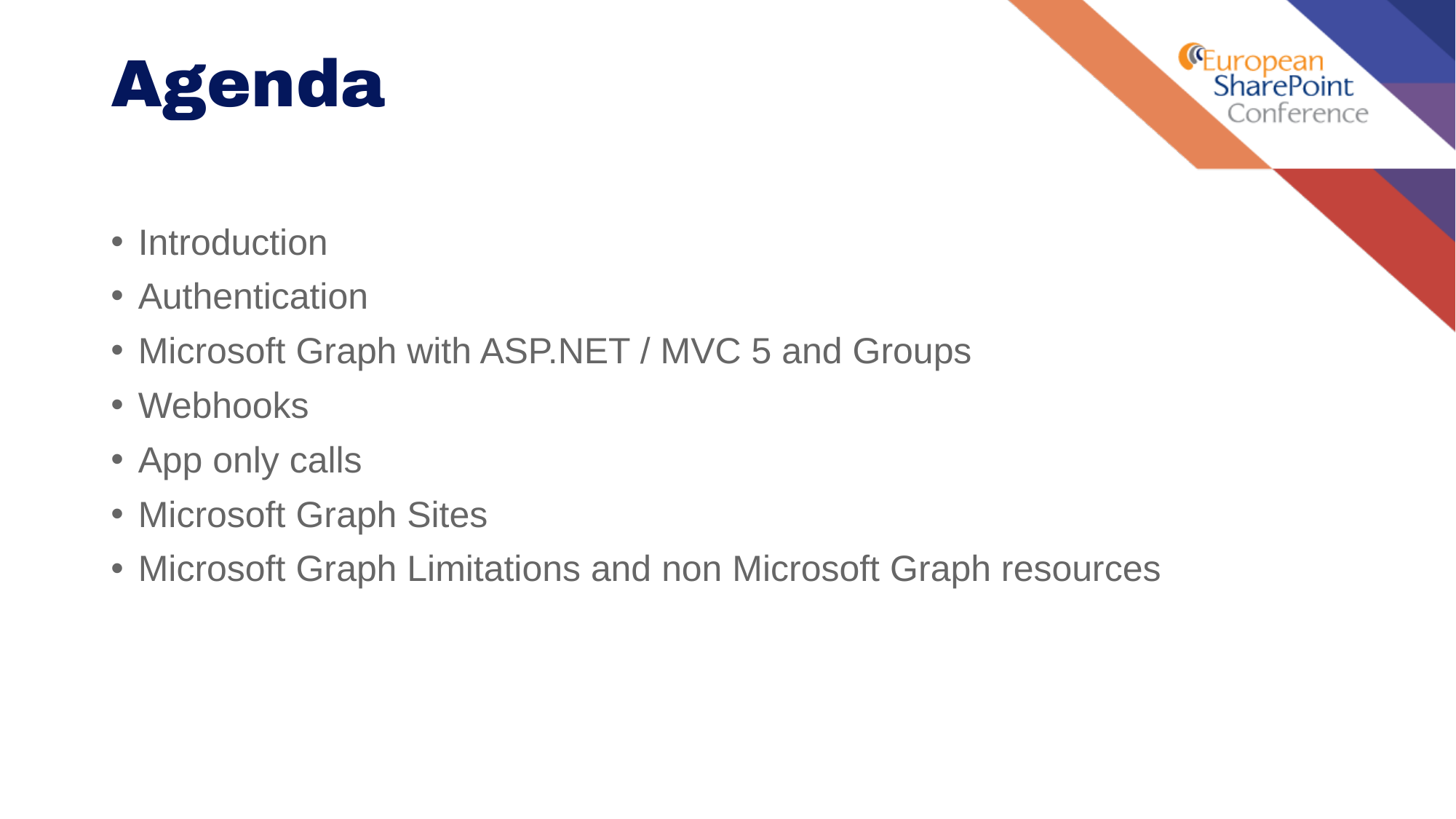

# Agenda
Introduction
Authentication
Microsoft Graph with ASP.NET / MVC 5 and Groups
Webhooks
App only calls
Microsoft Graph Sites
Microsoft Graph Limitations and non Microsoft Graph resources